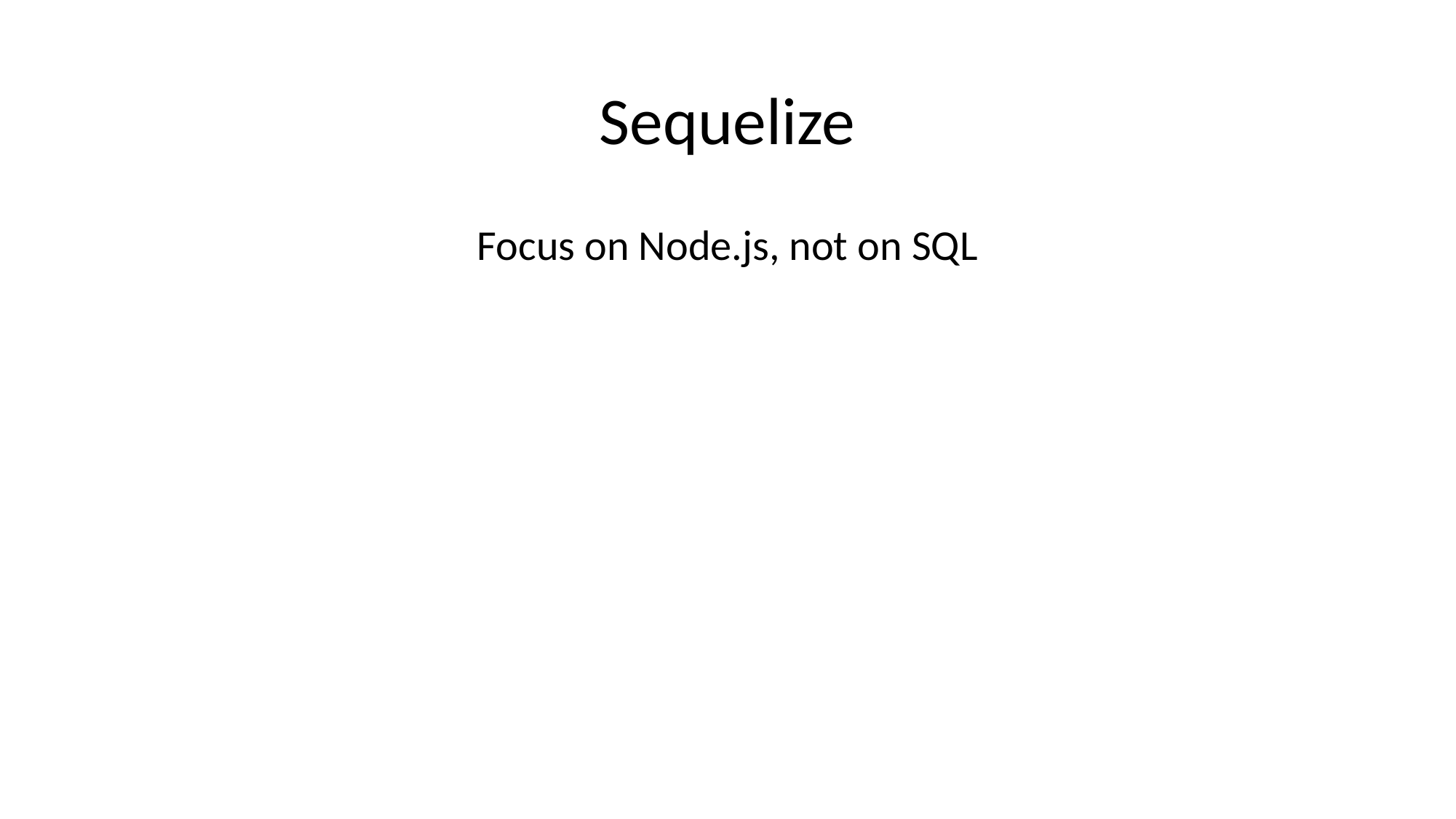

# Sequelize
Focus on Node.js, not on SQL